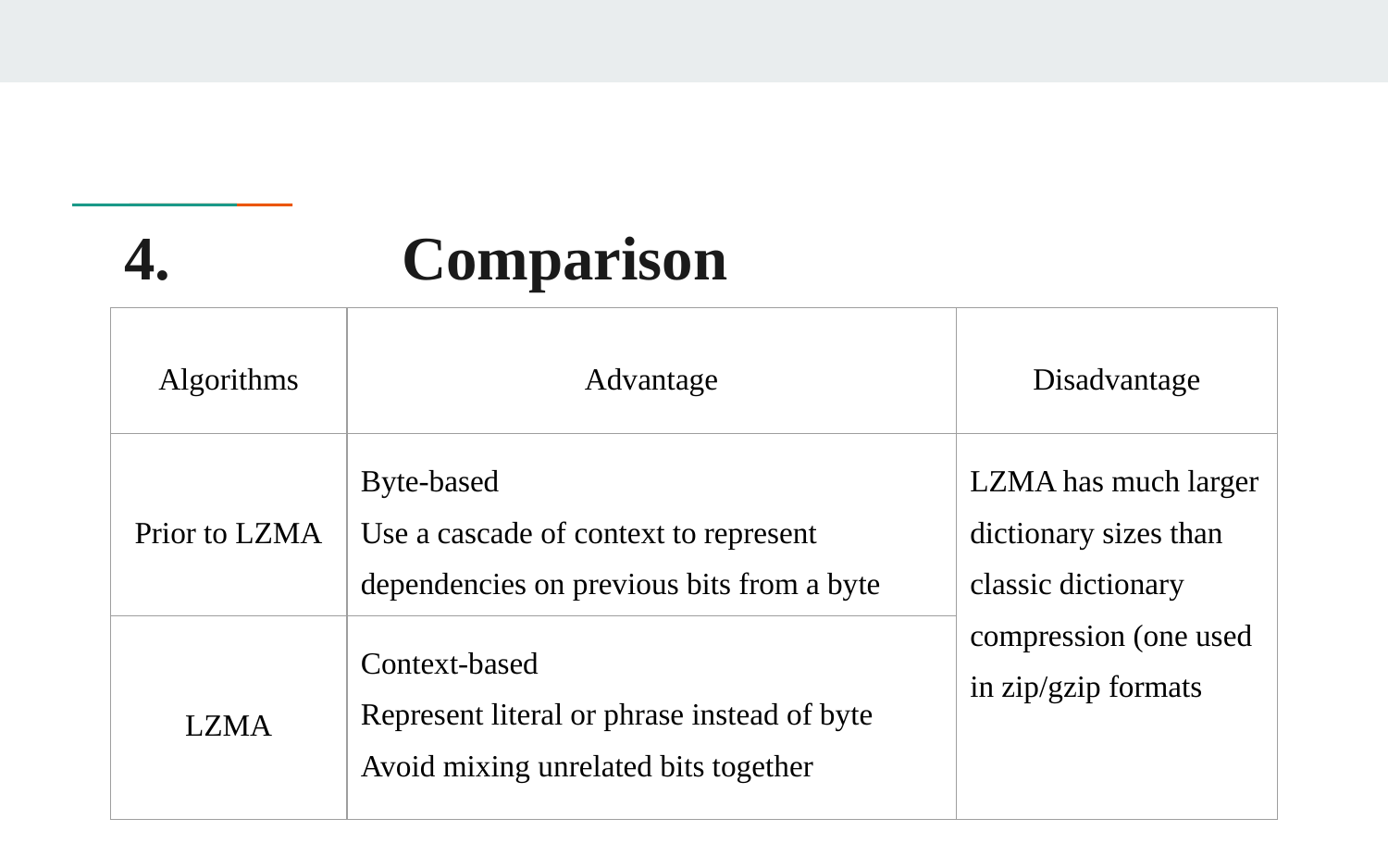

# 4. 		Comparison
| Algorithms | Advantage | Disadvantage |
| --- | --- | --- |
| Prior to LZMA | Byte-based Use a cascade of context to represent dependencies on previous bits from a byte | LZMA has much larger dictionary sizes than classic dictionary compression (one used in zip/gzip formats |
| LZMA | Context-based Represent literal or phrase instead of byte Avoid mixing unrelated bits together |  |